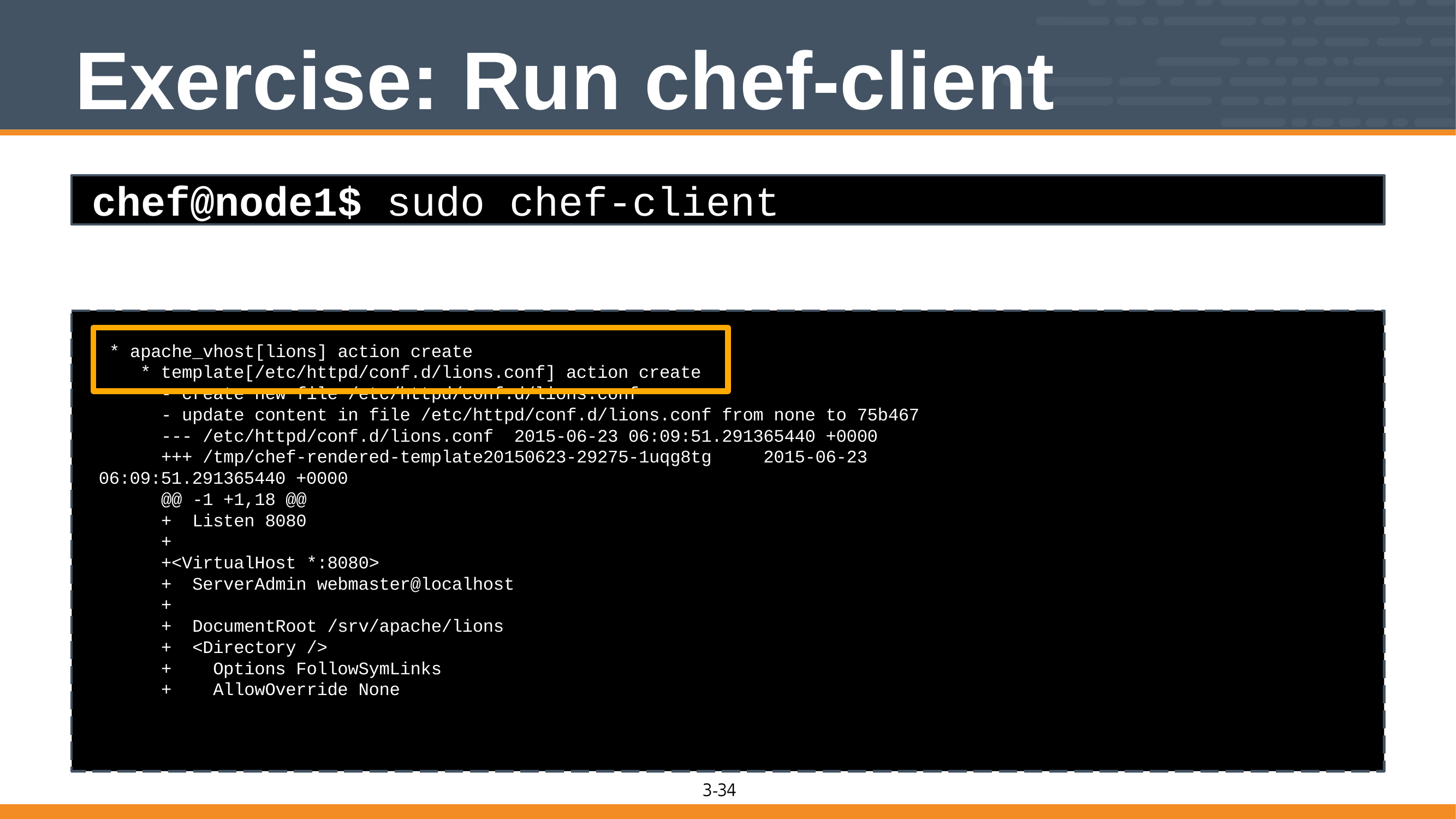

# Exercise: Run chef-client

chef@node1$ sudo chef-client

 * apache_vhost[lions] action create
    * template[/etc/httpd/conf.d/lions.conf] action create
      - create new file /etc/httpd/conf.d/lions.conf
      - update content in file /etc/httpd/conf.d/lions.conf from none to 75b467
      --- /etc/httpd/conf.d/lions.conf  2015-06-23 06:09:51.291365440 +0000
      +++ /tmp/chef-rendered-template20150623-29275-1uqg8tg     2015-06-23 06:09:51.291365440 +0000
      @@ -1 +1,18 @@
      +  Listen 8080
      +
      +<VirtualHost *:8080>
      +  ServerAdmin webmaster@localhost
      +
      +  DocumentRoot /srv/apache/lions
      +  <Directory />
      +    Options FollowSymLinks
      +    AllowOverride None

34